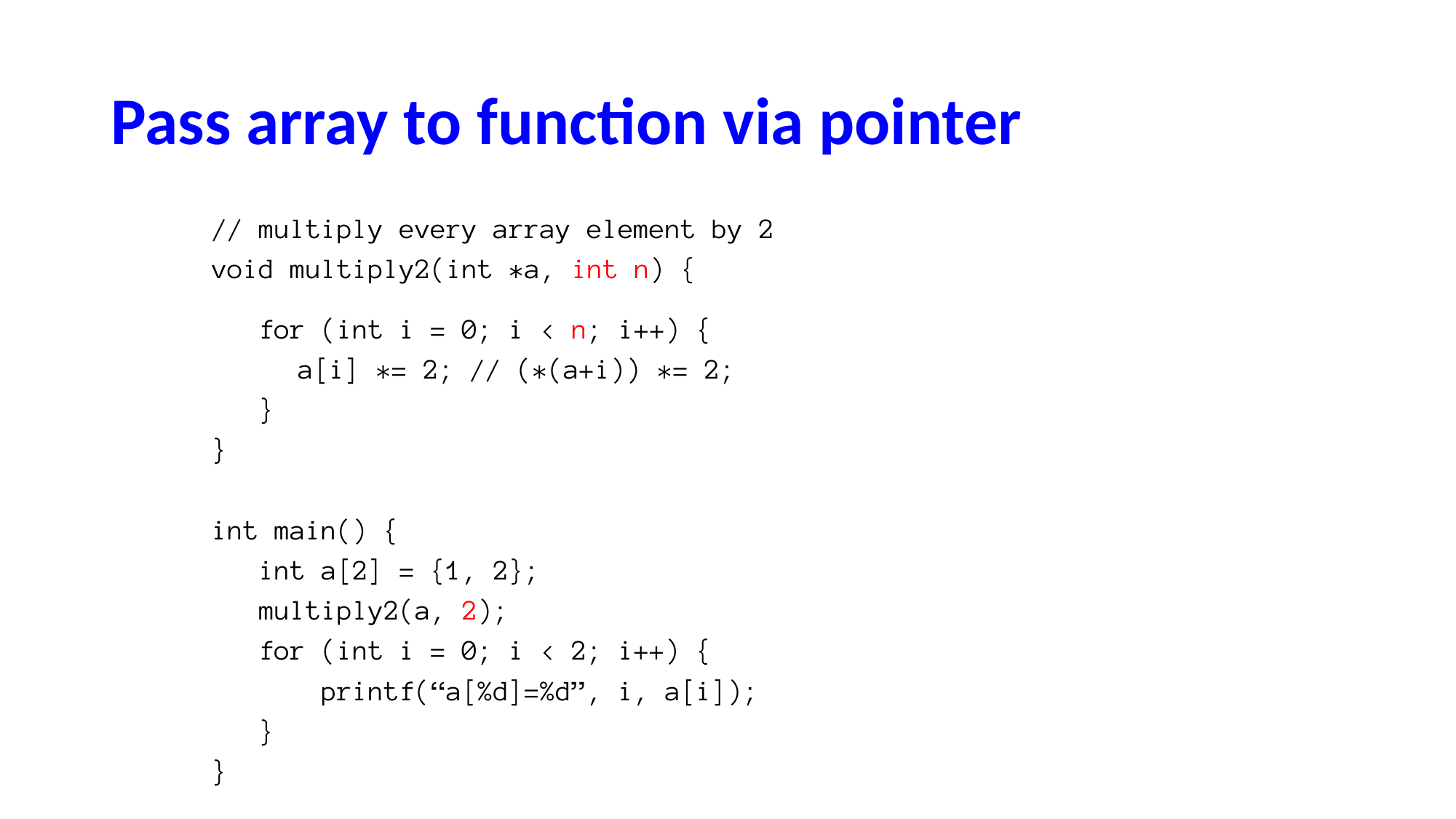

# Pass array to function via pointer
// multiply every array element by 2
void multiply2(int *a, int n) {

   for (int i = 0; i < n; i++) {
	a[i] *= 2; // (*(a+i)) *= 2;
   }
}

int main() {
   int a[2] = {1, 2};
   multiply2(a, 2);
   for (int i = 0; i < 2; i++) {
       printf(“a[%d]=%d”, i, a[i]);
   }
}